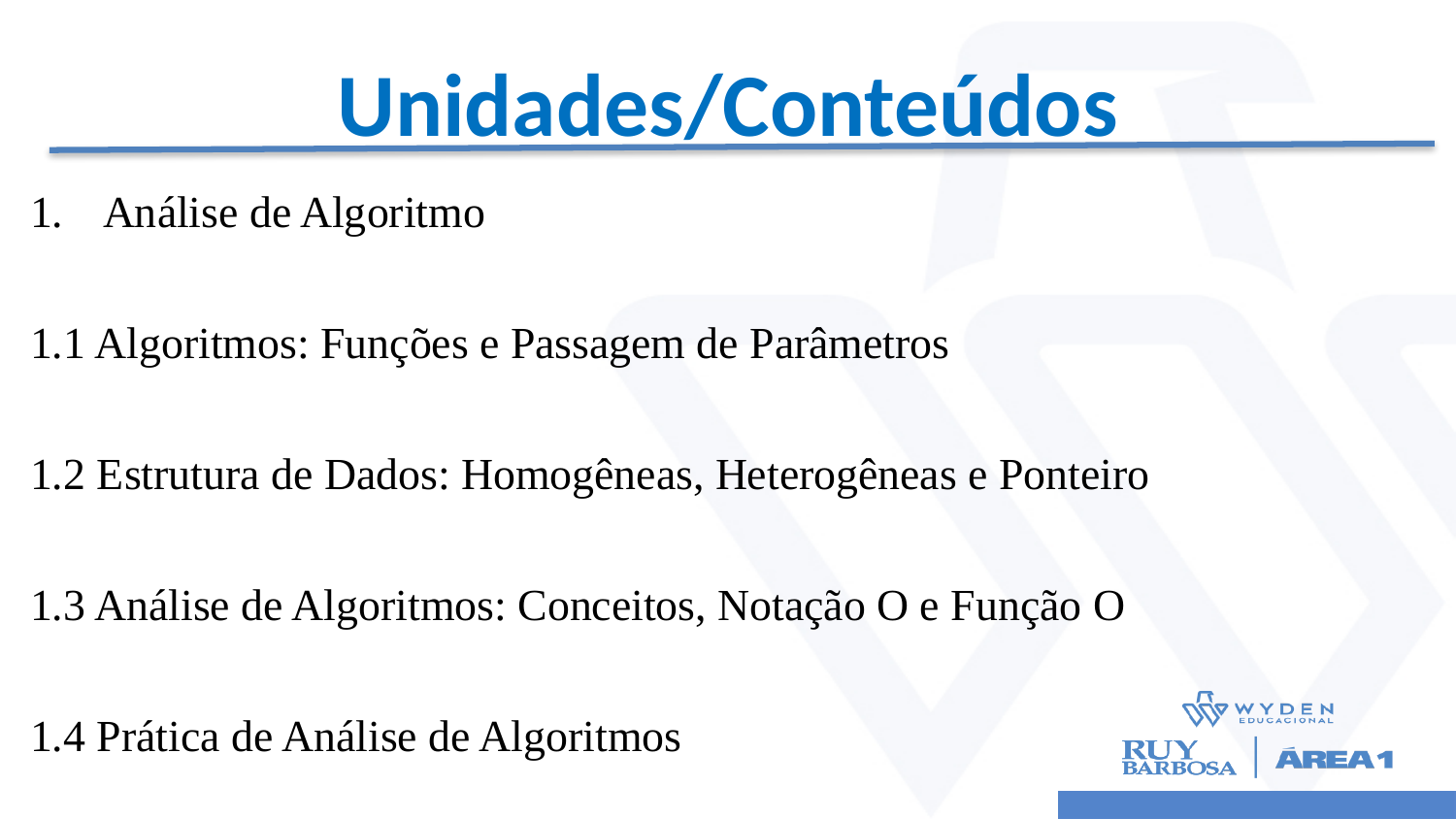

# Unidades/Conteúdos
Análise de Algoritmo

1.1 Algoritmos: Funções e Passagem de Parâmetros

1.2 Estrutura de Dados: Homogêneas, Heterogêneas e Ponteiro

1.3 Análise de Algoritmos: Conceitos, Notação O e Função O

1.4 Prática de Análise de Algoritmos